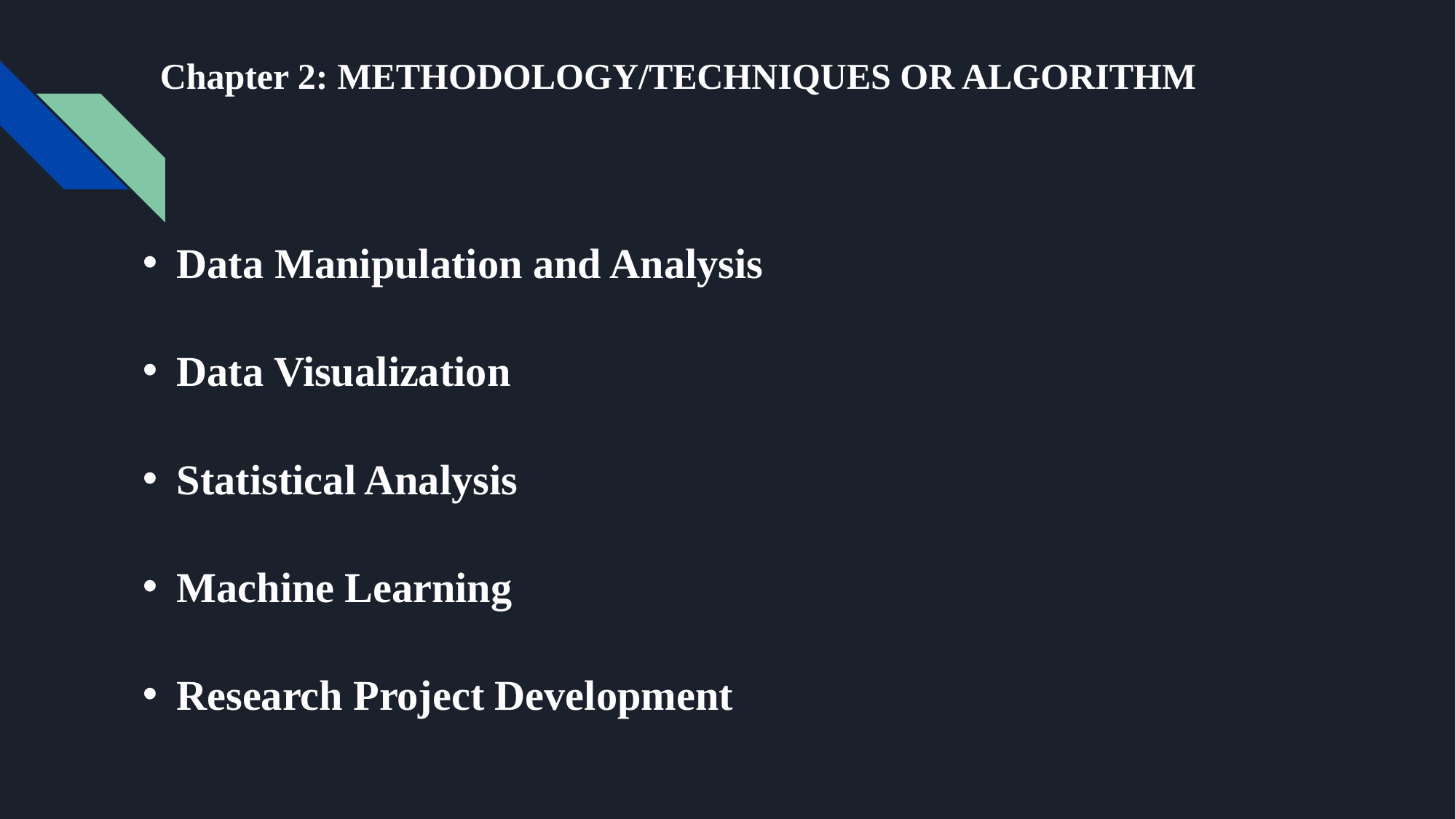

# Chapter 2: METHODOLOGY/TECHNIQUES OR ALGORITHM
Data Manipulation and Analysis

Data Visualization

Statistical Analysis

Machine Learning

Research Project Development